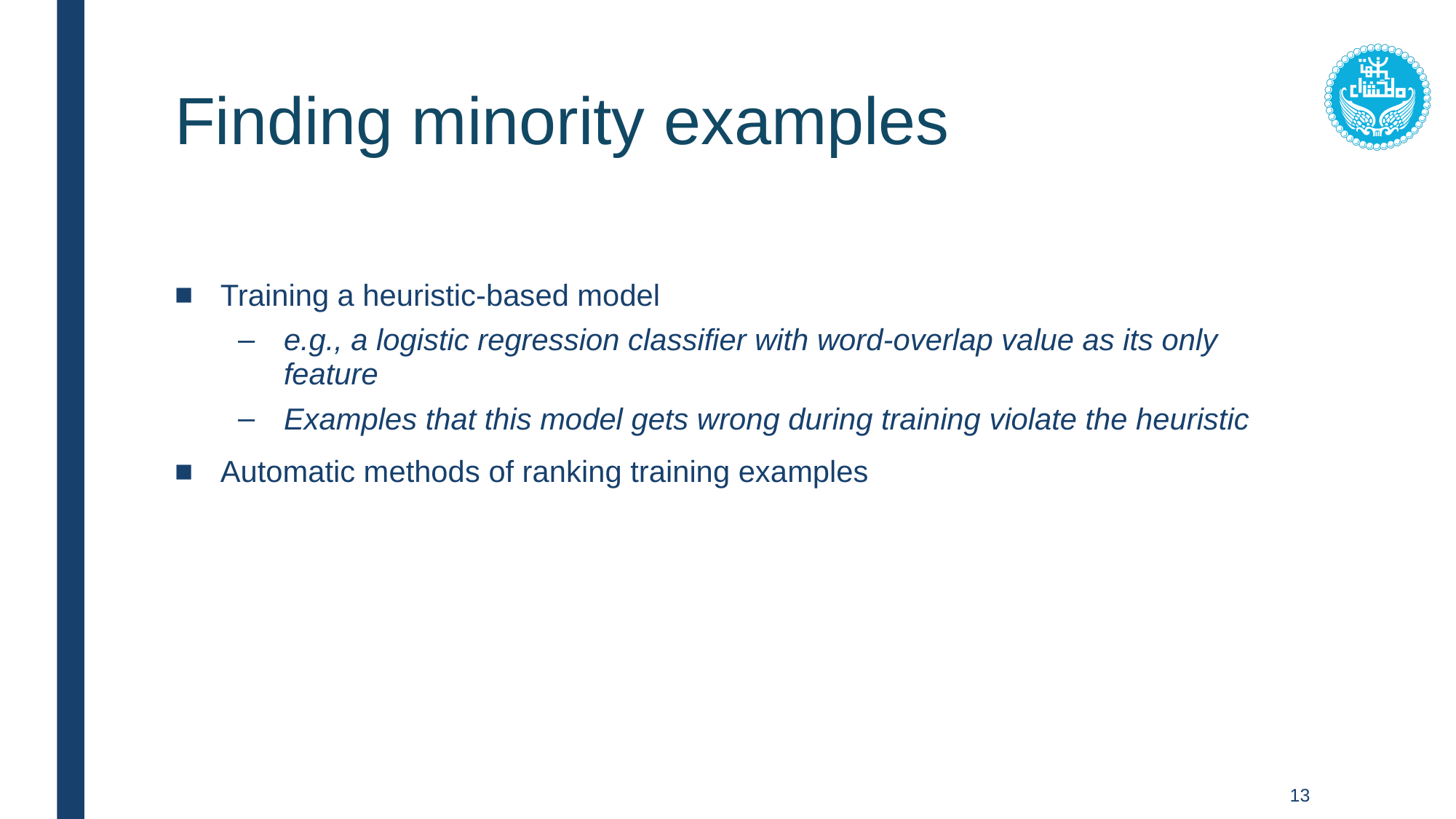

# Finding minority examples
Training a heuristic-based model
e.g., a logistic regression classifier with word-overlap value as its only feature
Examples that this model gets wrong during training violate the heuristic
Automatic methods of ranking training examples
13